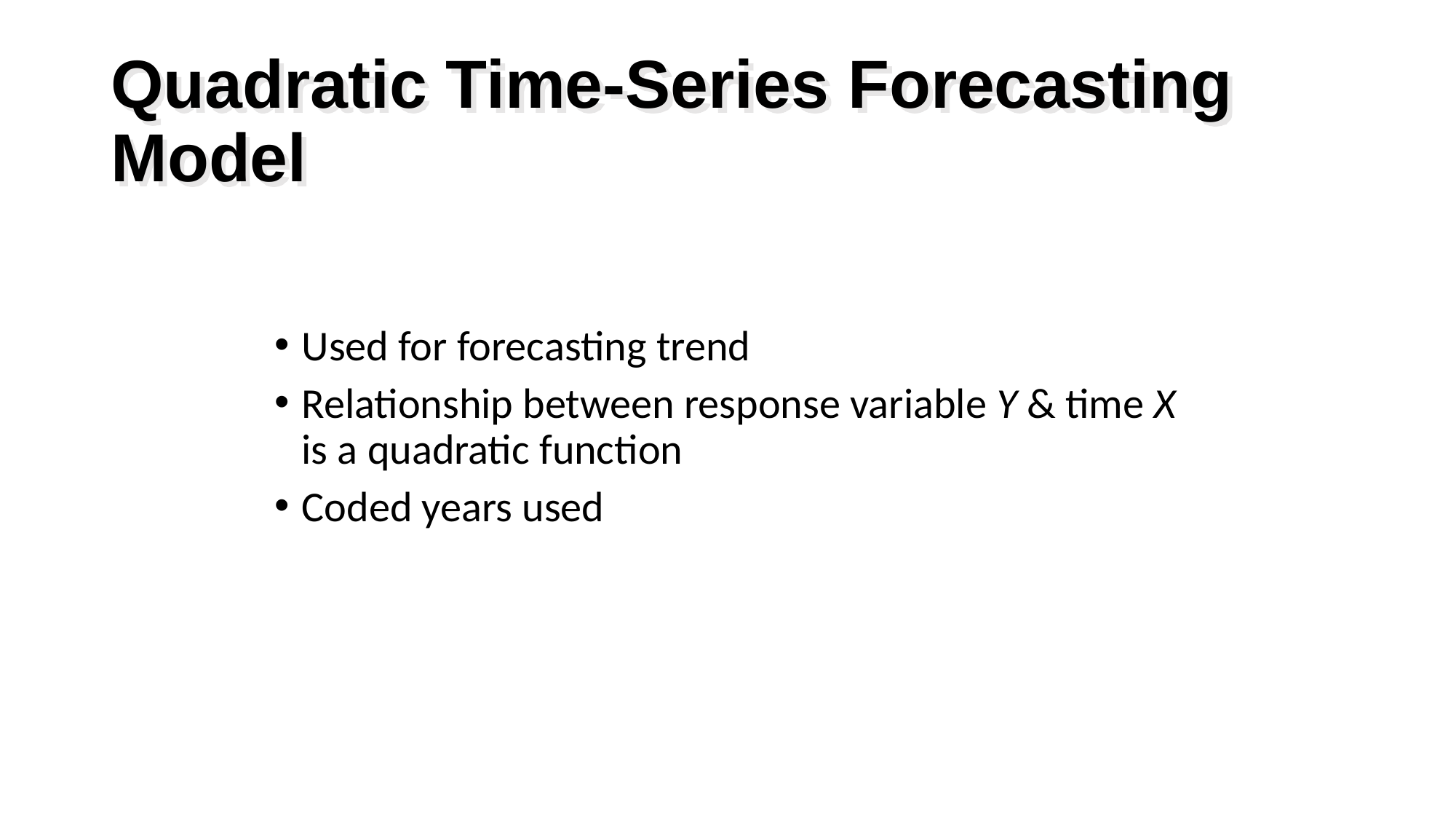

# Quadratic Time-Series Forecasting Model
Used for forecasting trend
Relationship between response variable Y & time X is a quadratic function
Coded years used